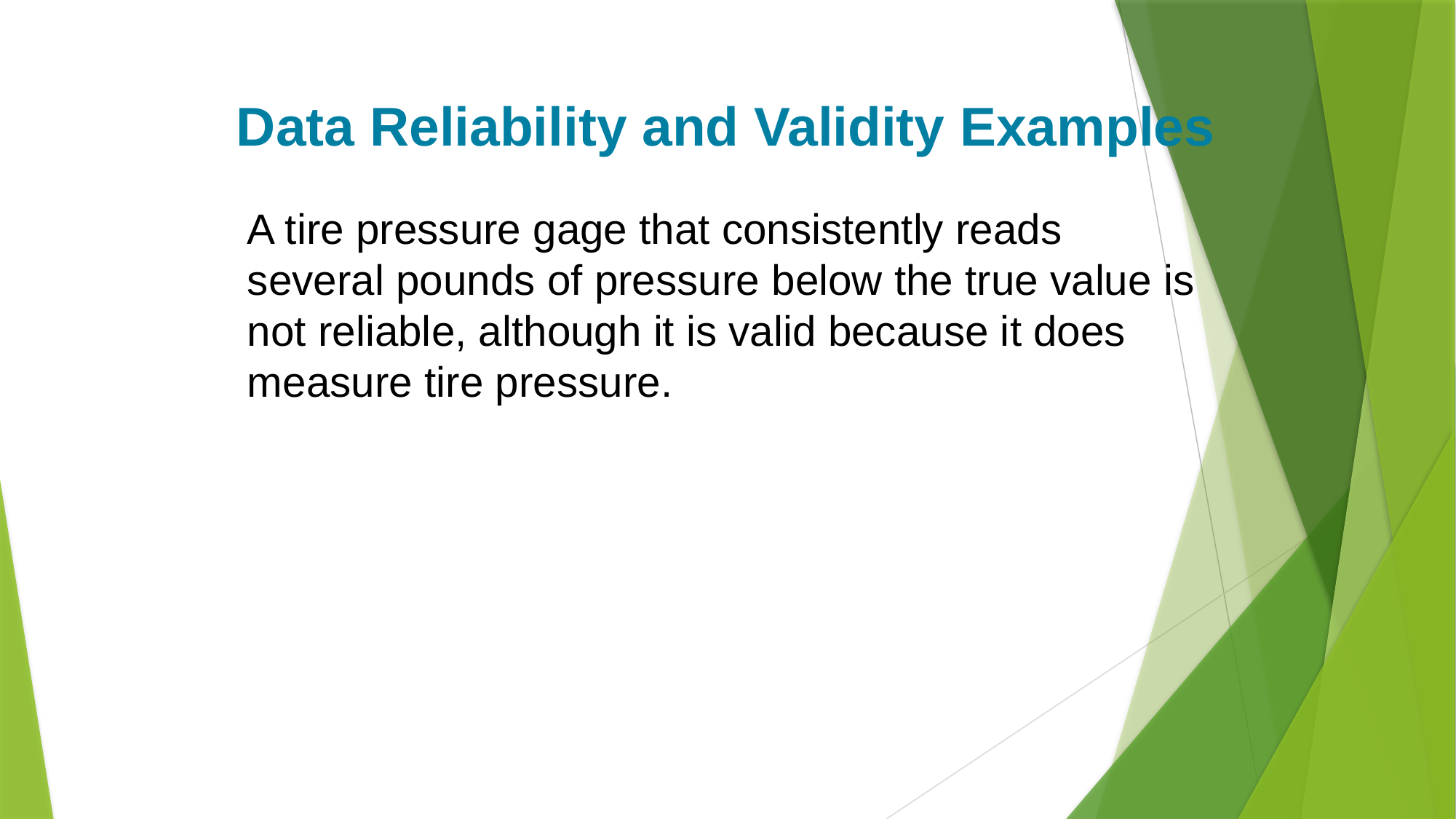

# Data Reliability and Validity Examples
A tire pressure gage that consistently reads several pounds of pressure below the true value is not reliable, although it is valid because it does measure tire pressure.